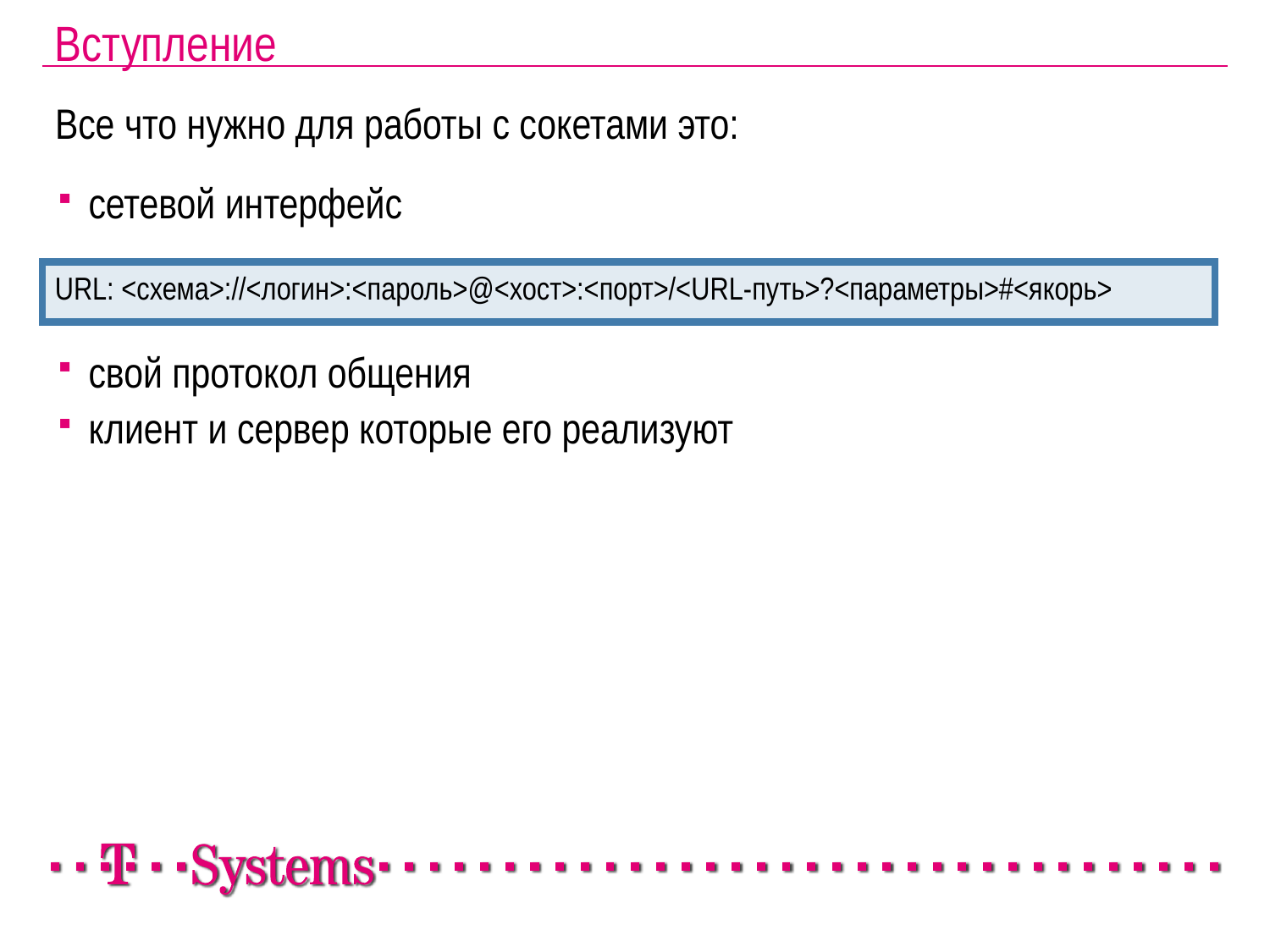

Вступление
Все что нужно для работы с сокетами это:
сетевой интерфейс

свой протокол общения
клиент и сервер которые его реализуют
URL: <схема>://<логин>:<пароль>@<хост>:<порт>/<URL‐путь>?<параметры>#<якорь>